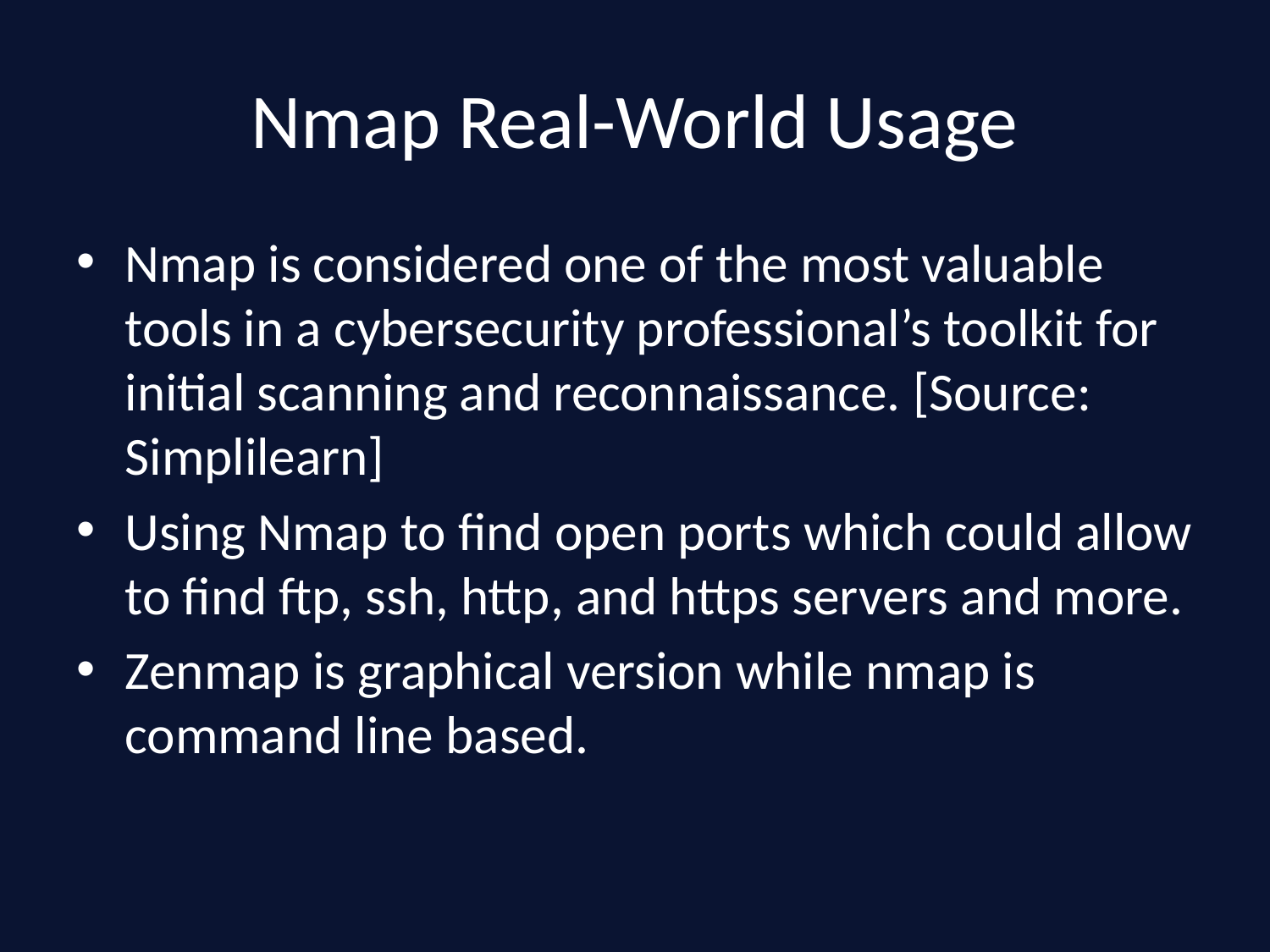

# Nmap Real-World Usage
Nmap is considered one of the most valuable tools in a cybersecurity professional’s toolkit for initial scanning and reconnaissance. [Source: Simplilearn]
Using Nmap to find open ports which could allow to find ftp, ssh, http, and https servers and more.
Zenmap is graphical version while nmap is command line based.